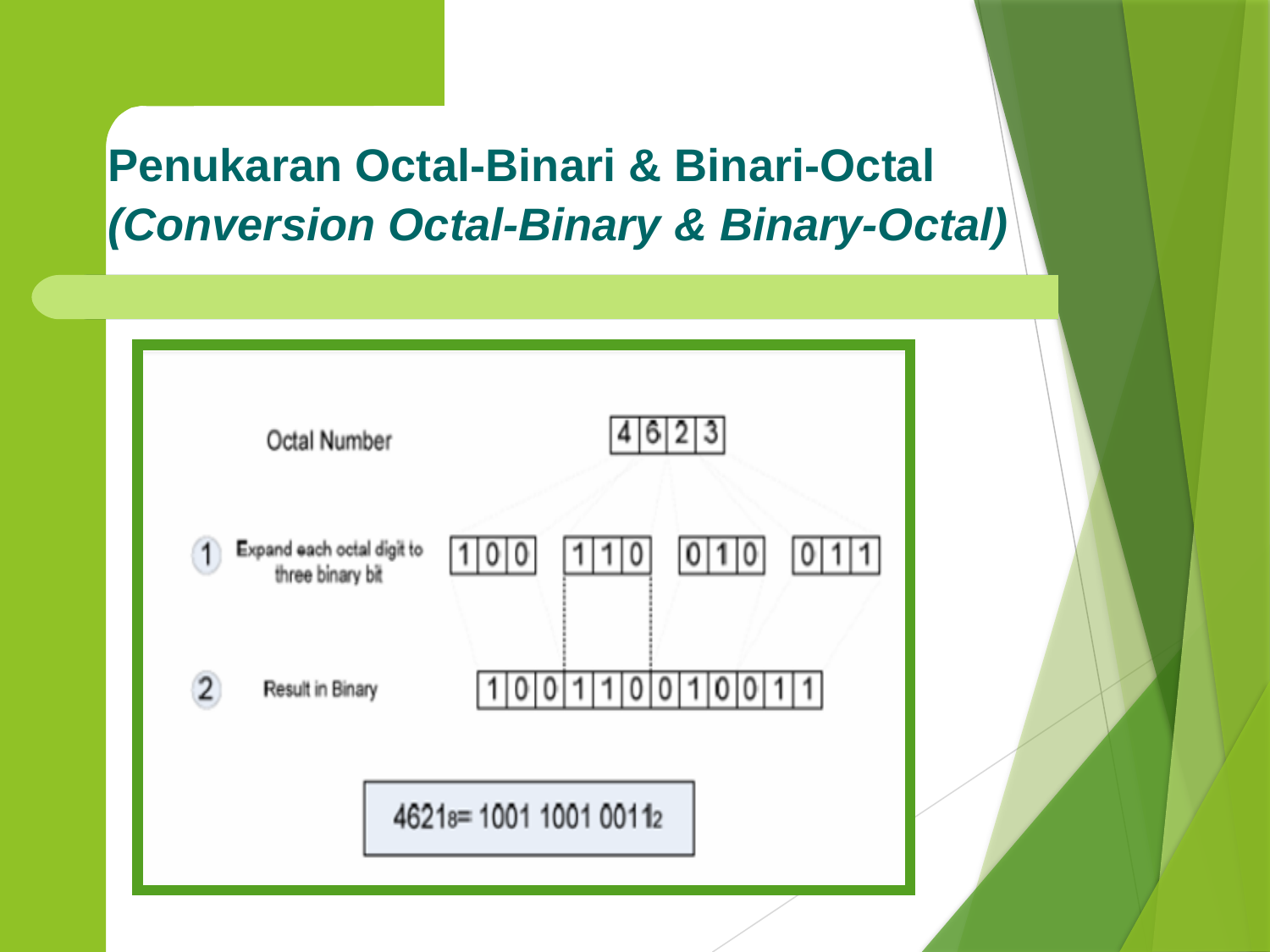

Penukaran Octal-Binari & Binari-Octal (Conversion Octal-Binary & Binary-Octal)